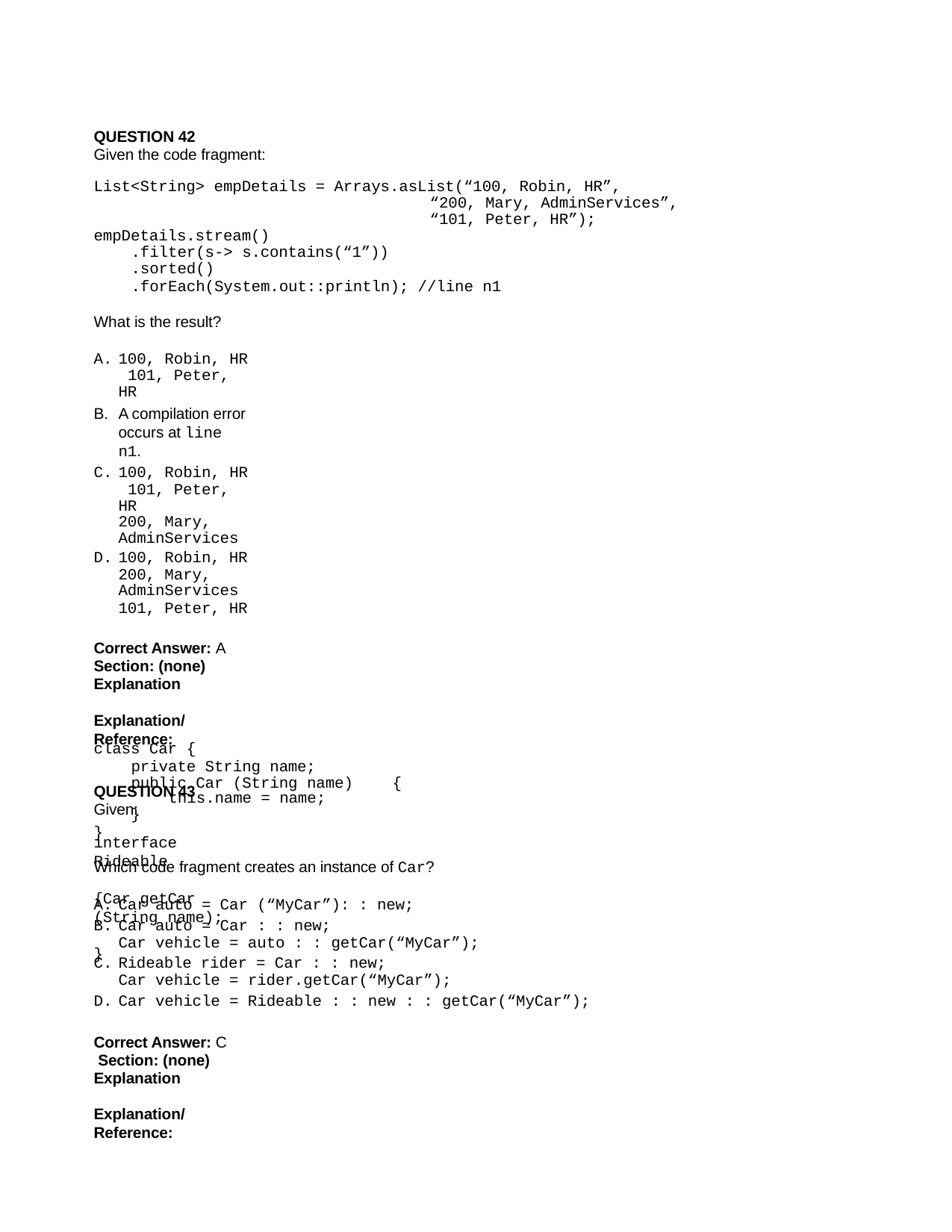

QUESTION 42
Given the code fragment:
List<String> empDetails = Arrays.asList(“100, Robin, HR”,
“200, Mary, AdminServices”,
“101, Peter, HR”);
empDetails.stream()
.filter(s-> s.contains(“1”))
.sorted()
.forEach(System.out::println); //line n1

What is the result?

100, Robin, HR  101, Peter, HR
A compilation error occurs at line n1.
100, Robin, HR  101, Peter, HR
200, Mary, AdminServices
100, Robin, HR
200, Mary, AdminServices
101, Peter, HR

Correct Answer: A  Section: (none)  Explanation

Explanation/Reference:

QUESTION 43
Given:
interface Rideable	{Car getCar (String name);	}
class Car {
private String name;  public Car (String name)
this.name = name;
}
}
{
Which code fragment creates an instance of Car?

Car auto = Car (“MyCar”): : new;
Car auto = Car : : new;
Car vehicle = auto : : getCar(“MyCar”);
Rideable rider = Car : : new;
Car vehicle = rider.getCar(“MyCar”);
Car vehicle = Rideable : : new : : getCar(“MyCar”);

Correct Answer: C  Section: (none)  Explanation

Explanation/Reference: